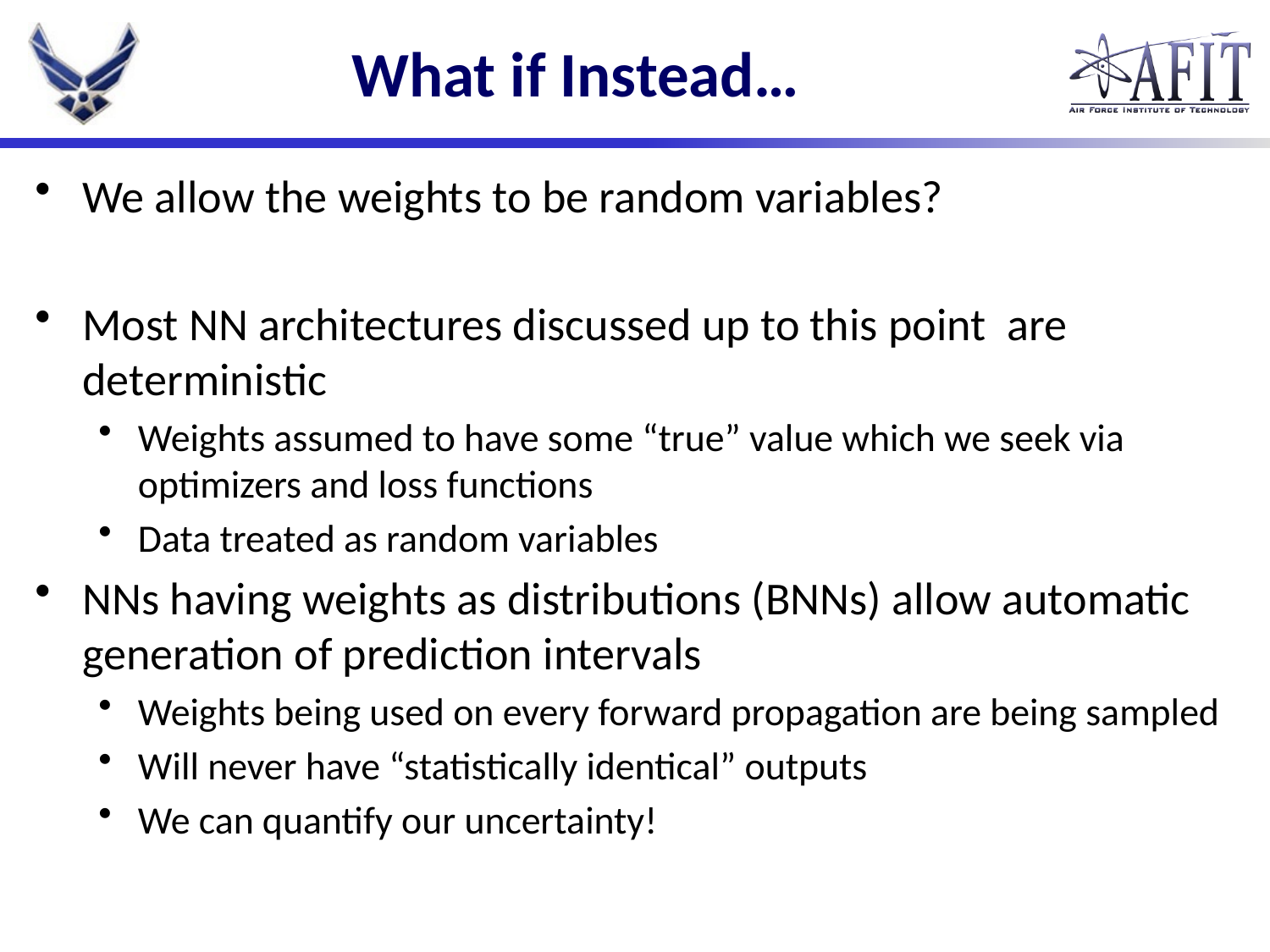

# What if Instead…
We allow the weights to be random variables?

Most NN architectures discussed up to this point  are deterministic
Weights assumed to have some “true” value which we seek via optimizers and loss functions
Data treated as random variables
NNs having weights as distributions (BNNs) allow automatic generation of prediction intervals
Weights being used on every forward propagation are being sampled
Will never have “statistically identical” outputs
We can quantify our uncertainty!